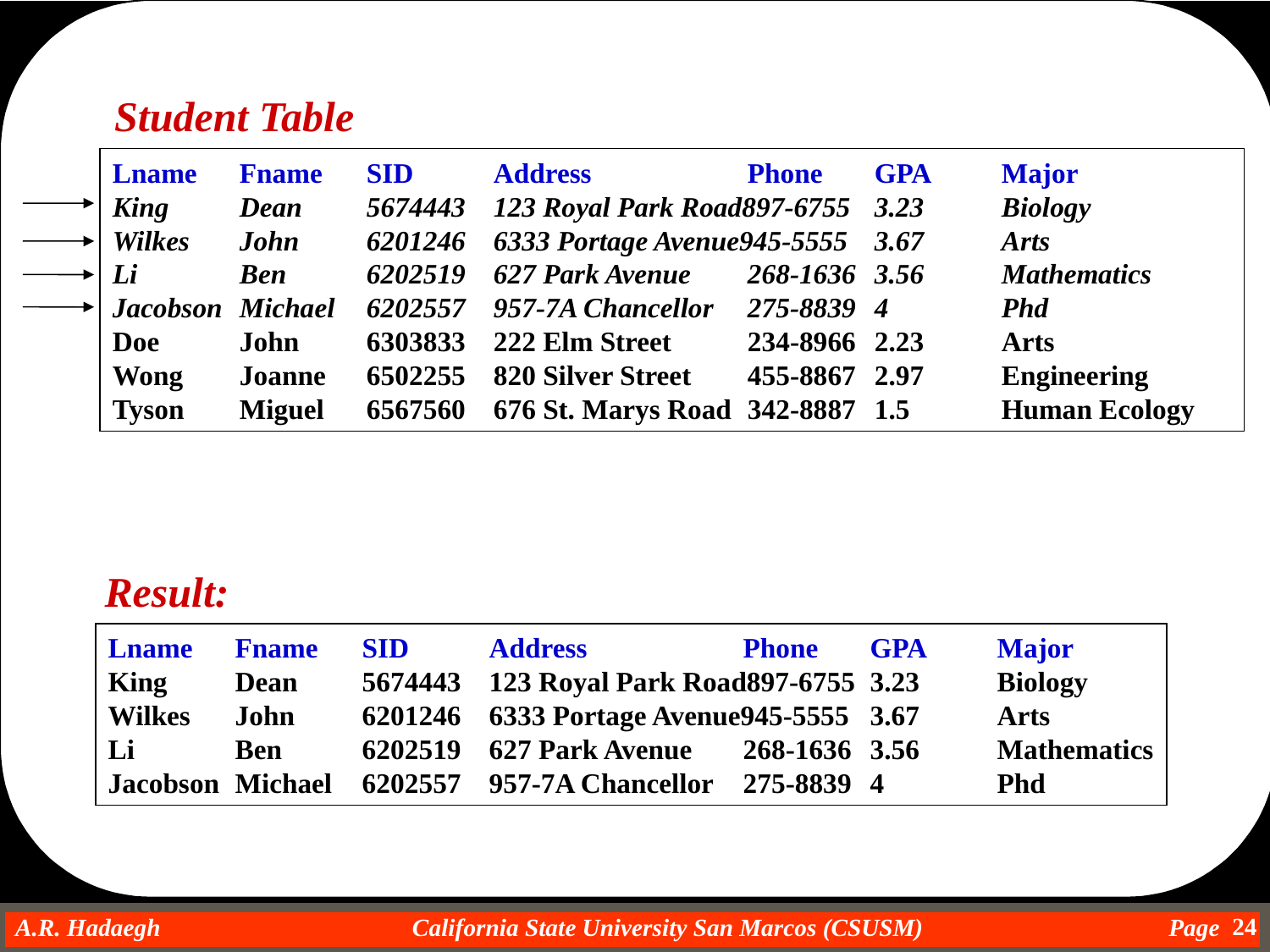

Student Table
Lname	Fname	SID	Address		Phone	GPA	Major
King	Dean	5674443	123 Royal Park Road897-6755	3.23	Biology
Wilkes	John	6201246	6333 Portage Avenue945-5555	3.67	Arts
Li	Ben	6202519	627 Park Avenue	268-1636	3.56	Mathematics
Jacobson	Michael	6202557	957-7A Chancellor	275-8839	4	Phd
Doe	John	6303833	222 Elm Street	234-8966	2.23	Arts
Wong	Joanne	6502255	820 Silver Street	455-8867	2.97	Engineering
Tyson	Miguel	6567560	676 St. Marys Road	342-8887	1.5	Human Ecology

Result:
Lname	Fname	SID	Address		Phone	GPA	Major
King	Dean	5674443	123 Royal Park Road897-6755	3.23	Biology
Wilkes	John	6201246	6333 Portage Avenue945-5555	3.67	Arts
Li	Ben	6202519	627 Park Avenue	268-1636	3.56	Mathematics
Jacobson	Michael	6202557	957-7A Chancellor	275-8839	4	Phd
24